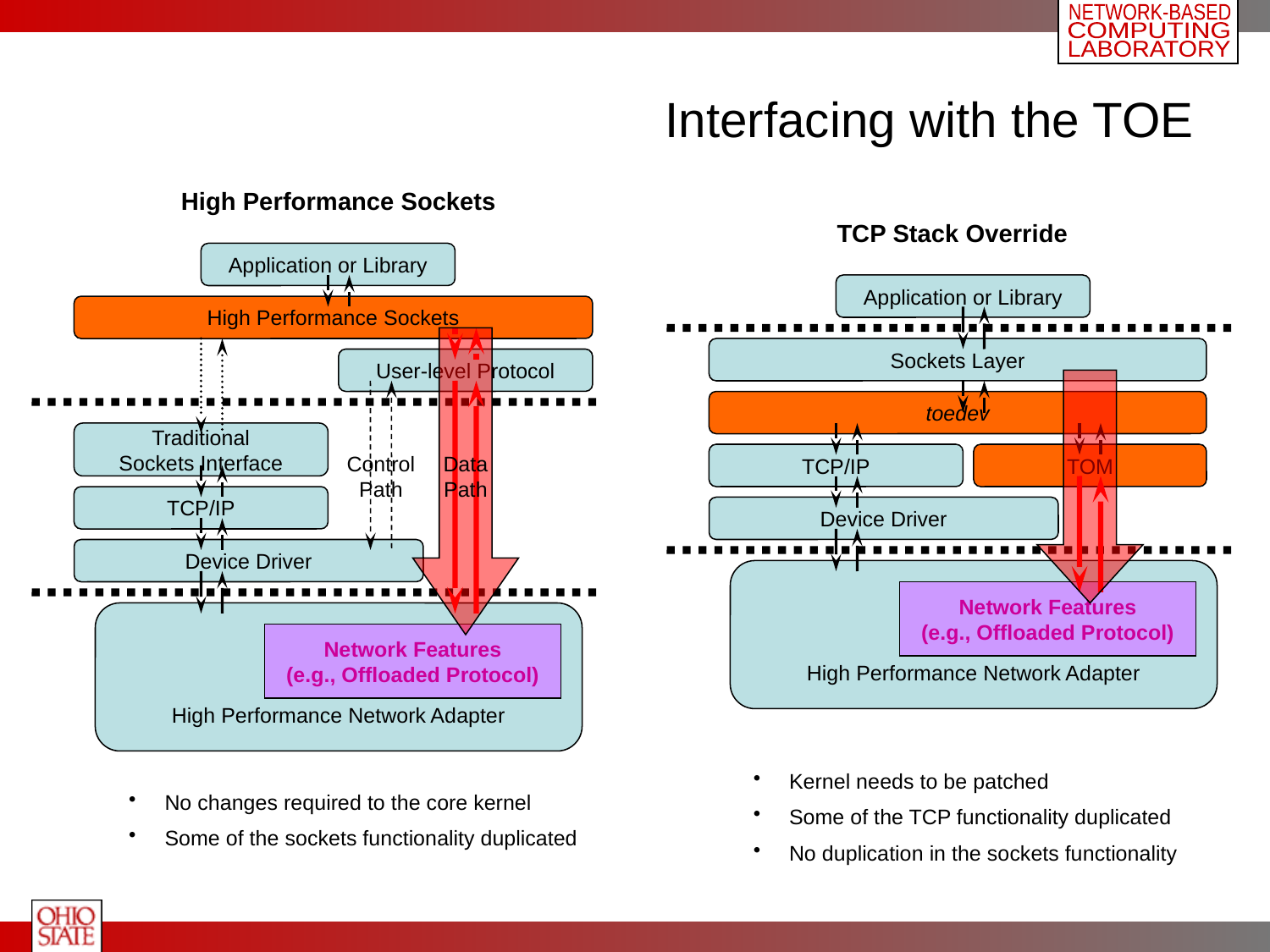

# Interfacing with the TOE
High Performance Sockets
TCP Stack Override
Application or Library

Application or Library
High Performance Sockets

Sockets Layer
User-level Protocol

toedev

Traditional
Sockets Interface

ControlPath
Data Path
TCP/IP
TOM

TCP/IP
Device Driver

Device Driver

High Performance Network Adapter

Network Features
(e.g., Offloaded Protocol)

High Performance Network Adapter
Network Features
(e.g., Offloaded Protocol)
 Kernel needs to be patched
 Some of the TCP functionality duplicated
 No duplication in the sockets functionality
 No changes required to the core kernel
 Some of the sockets functionality duplicated